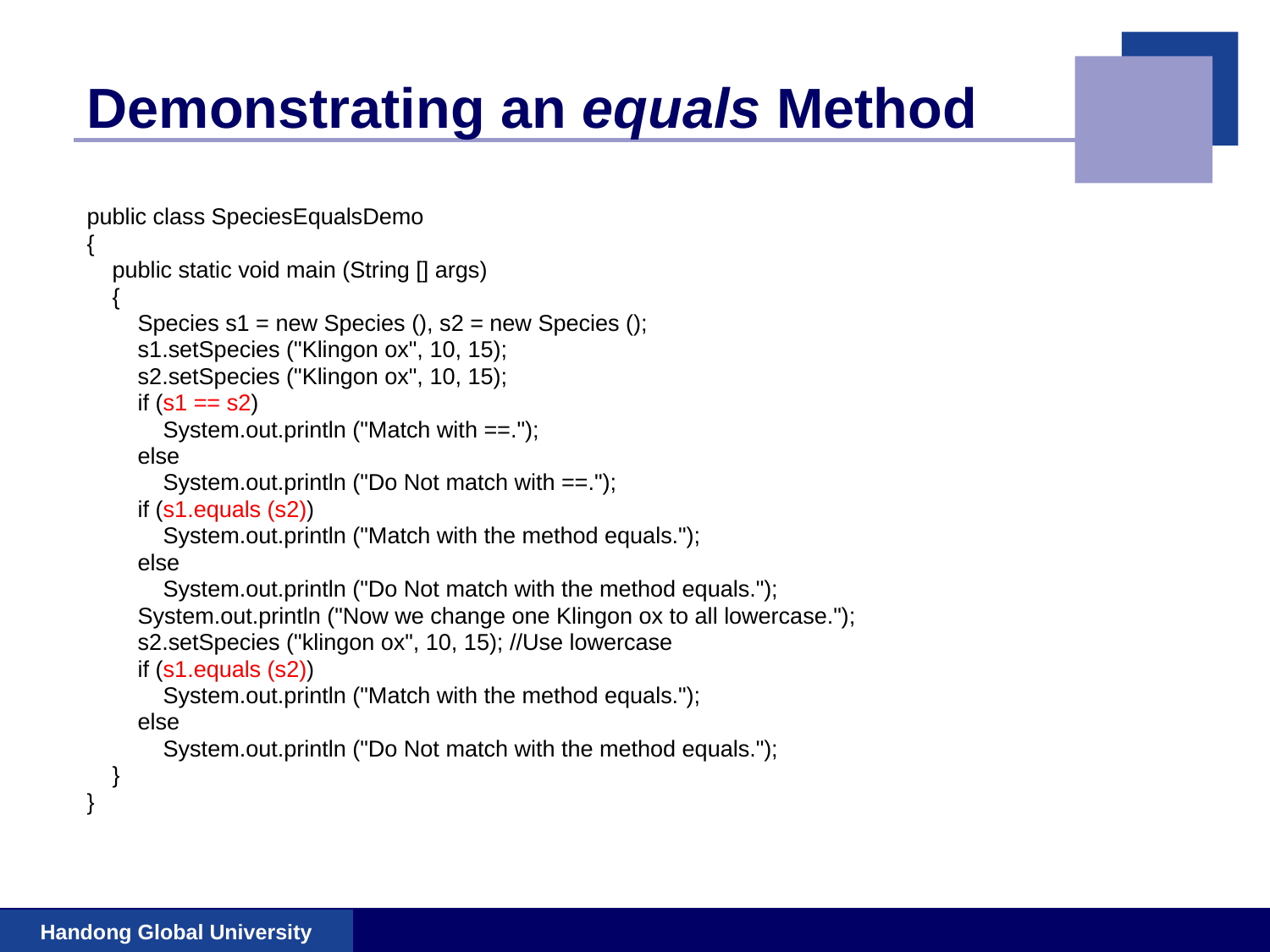

# Demonstrating an equals Method
public class SpeciesEqualsDemo
{
    public static void main (String [] args)
    {
        Species s1 = new Species (), s2 = new Species ();
        s1.setSpecies ("Klingon ox", 10, 15);
        s2.setSpecies ("Klingon ox", 10, 15);
        if (s1 == s2)
            System.out.println ("Match with ==.");
        else
            System.out.println ("Do Not match with ==.");
        if (s1.equals (s2))
            System.out.println ("Match with the method equals.");
        else
            System.out.println ("Do Not match with the method equals.");
        System.out.println ("Now we change one Klingon ox to all lowercase.");
        s2.setSpecies ("klingon ox", 10, 15); //Use lowercase
        if (s1.equals (s2))
            System.out.println ("Match with the method equals.");
        else
            System.out.println ("Do Not match with the method equals.");
    }
}